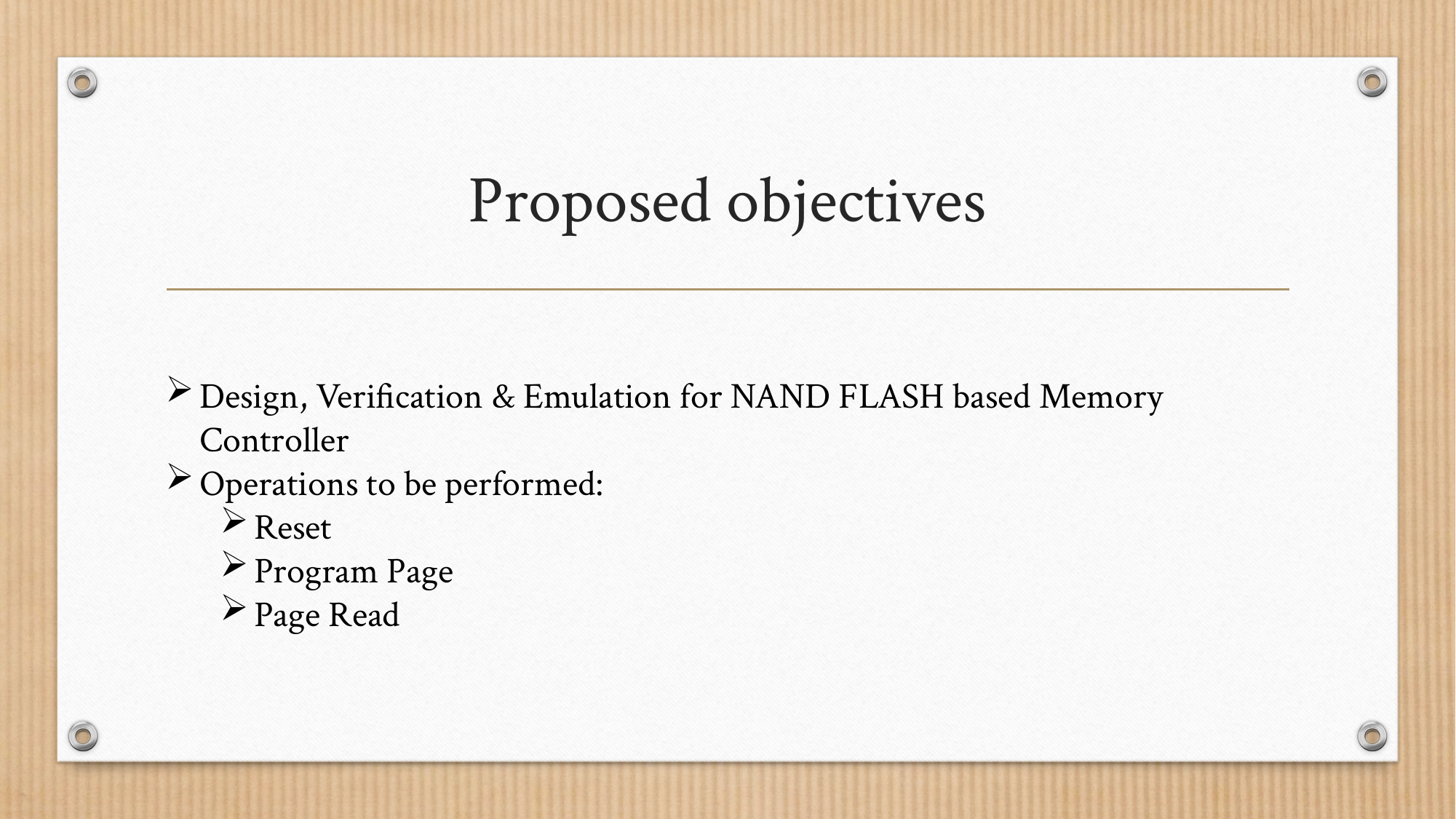

# Proposed objectives
Design, Verification & Emulation for NAND FLASH based Memory Controller
Operations to be performed:
Reset
Program Page
Page Read